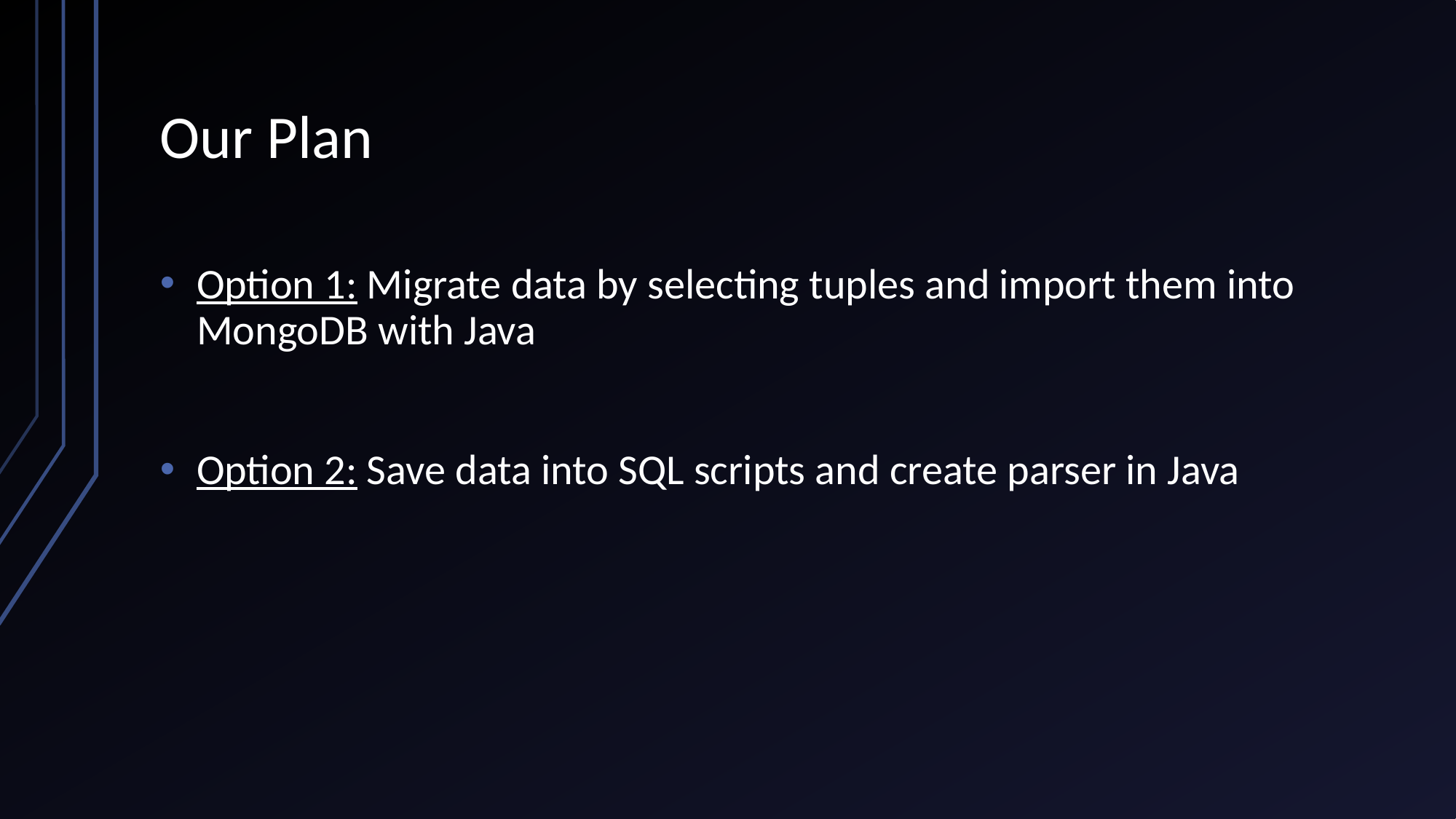

# Our Plan
Option 1: Migrate data by selecting tuples and import them into MongoDB with Java

Option 2: Save data into SQL scripts and create parser in Java